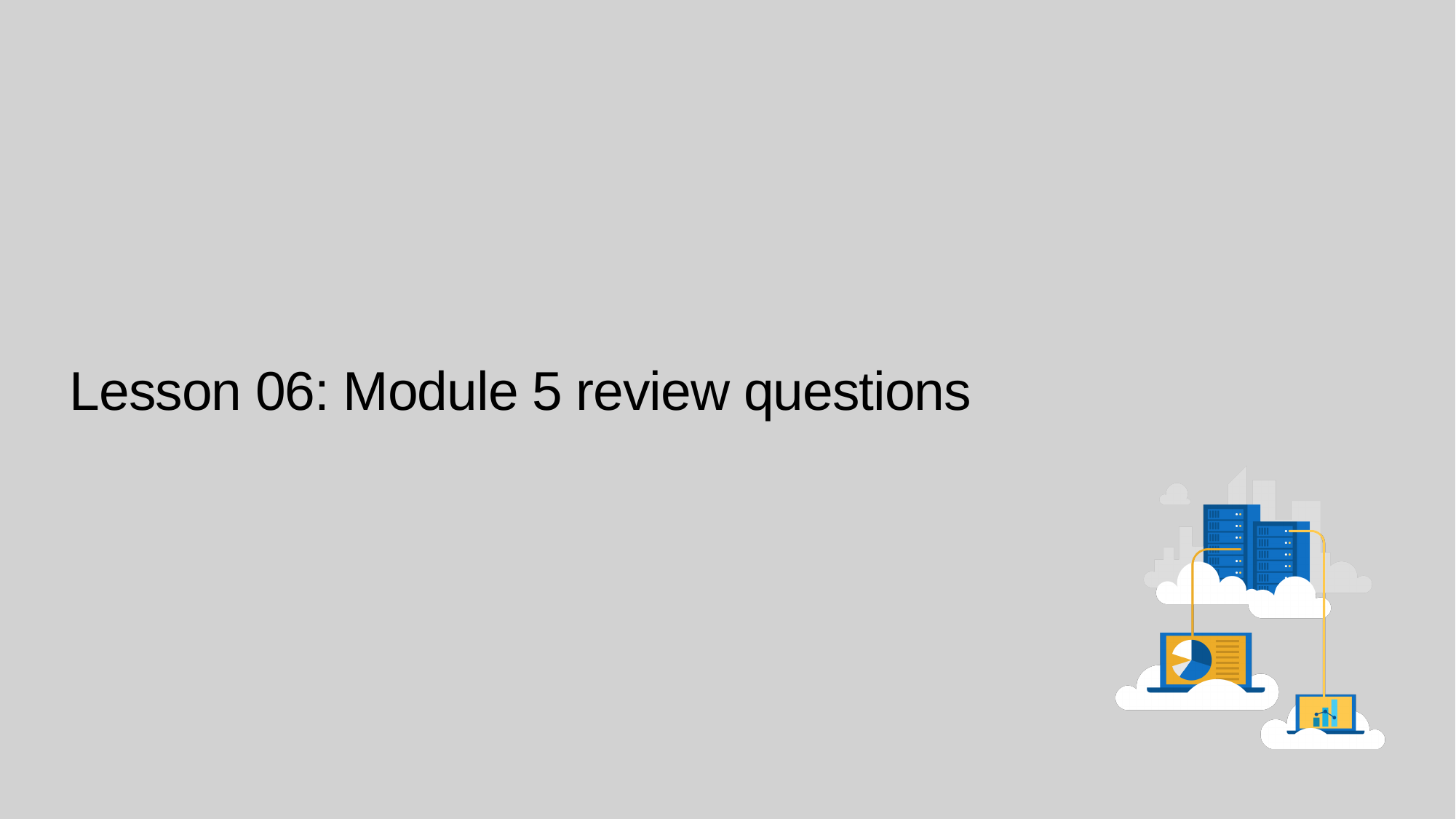

# Lesson 06: Module 5 review questions